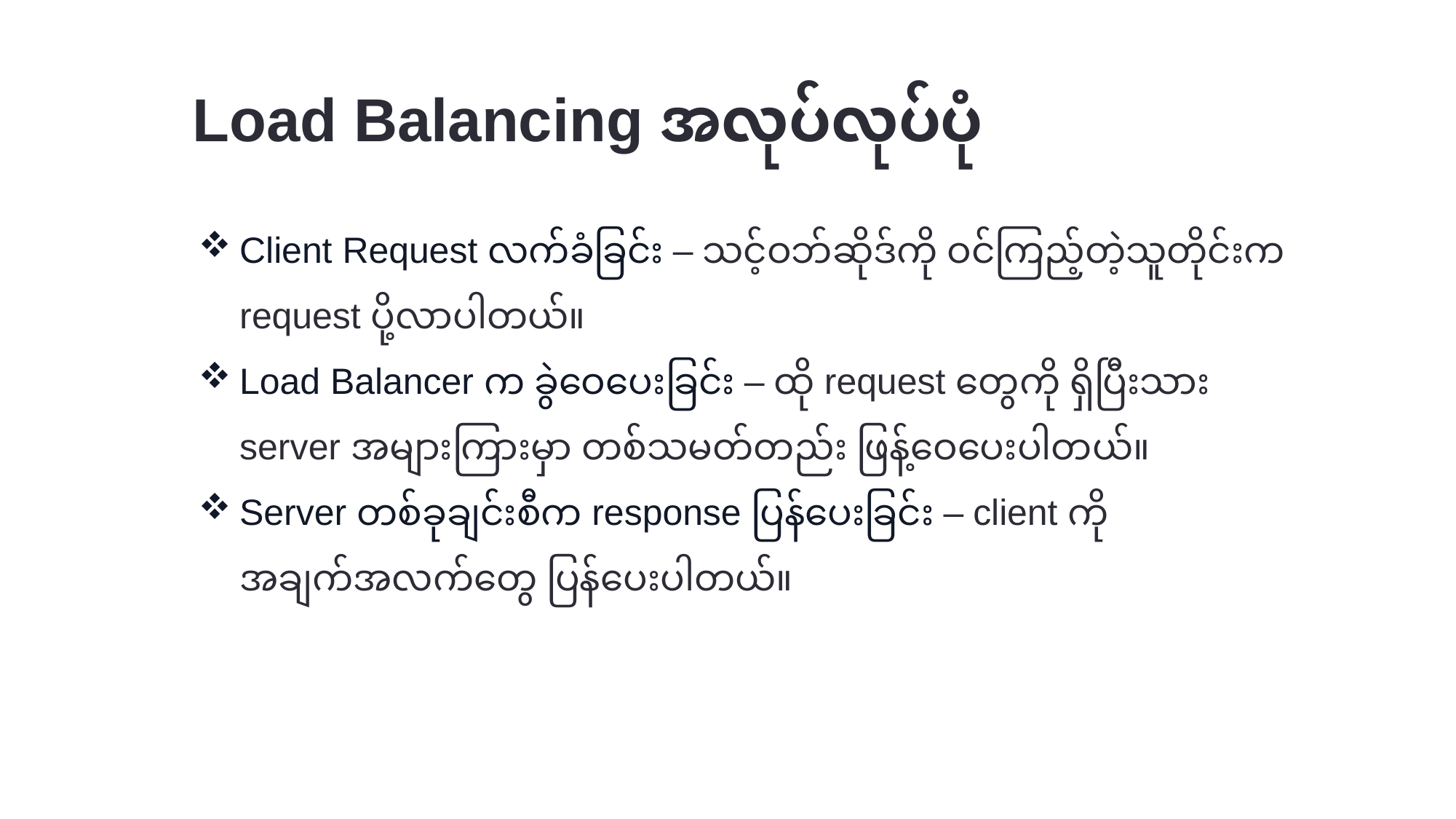

# Load Balancing အလုပ်လုပ်ပုံ
Client Request လက်ခံခြင်း – သင့်ဝဘ်ဆိုဒ်ကို ဝင်ကြည့်တဲ့သူတိုင်းက request ပို့လာပါတယ်။
Load Balancer က ခွဲဝေပေးခြင်း – ထို request တွေကို ရှိပြီးသား server အများကြားမှာ တစ်သမတ်တည်း ဖြန့်ဝေပေးပါတယ်။
Server တစ်ခုချင်းစီက response ပြန်ပေးခြင်း – client ကို အချက်အလက်တွေ ပြန်ပေးပါတယ်။